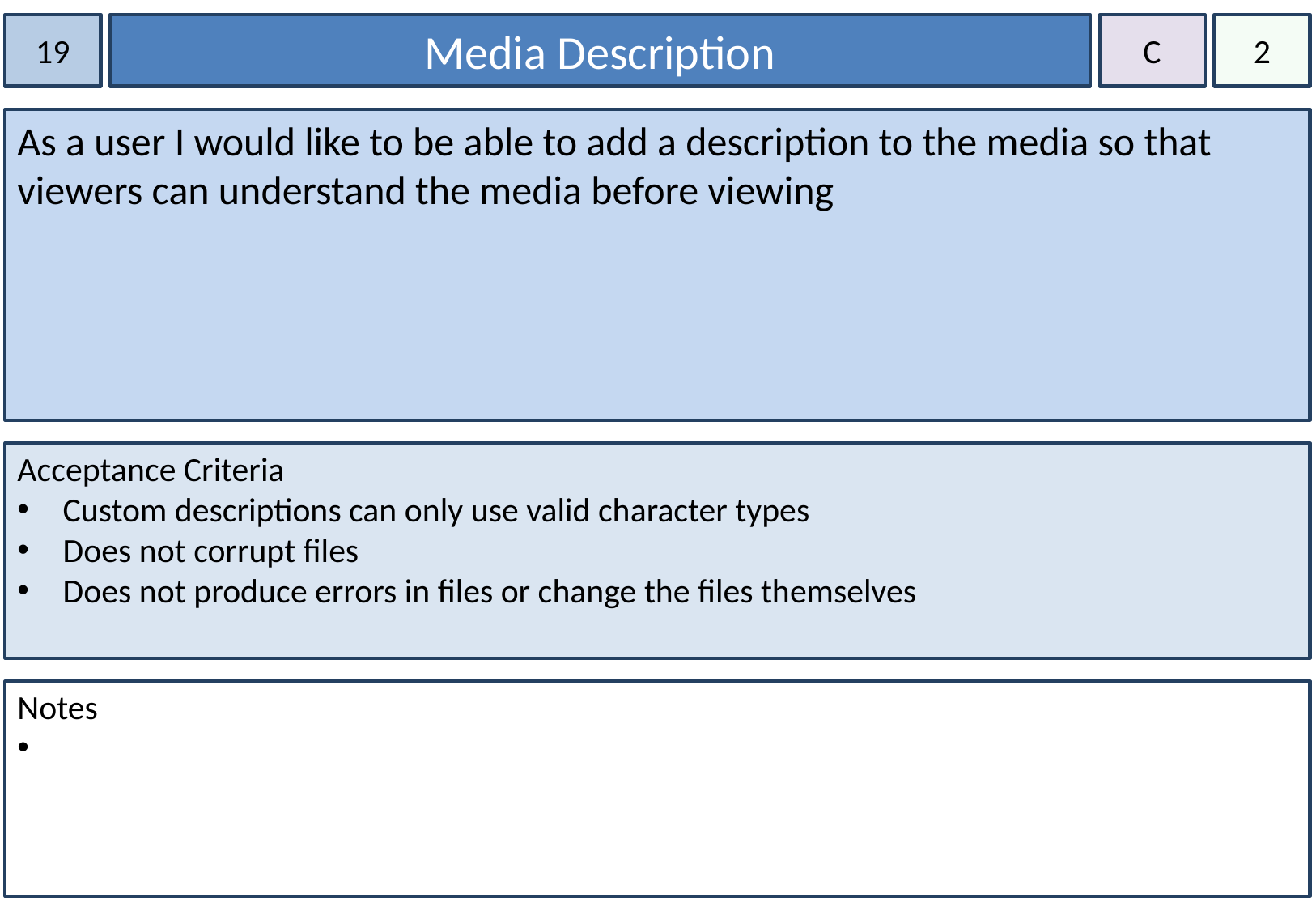

19
Media Description
C
2
As a user I would like to be able to add a description to the media so that viewers can understand the media before viewing

Acceptance Criteria
Custom descriptions can only use valid character types
Does not corrupt files
Does not produce errors in files or change the files themselves
Notes